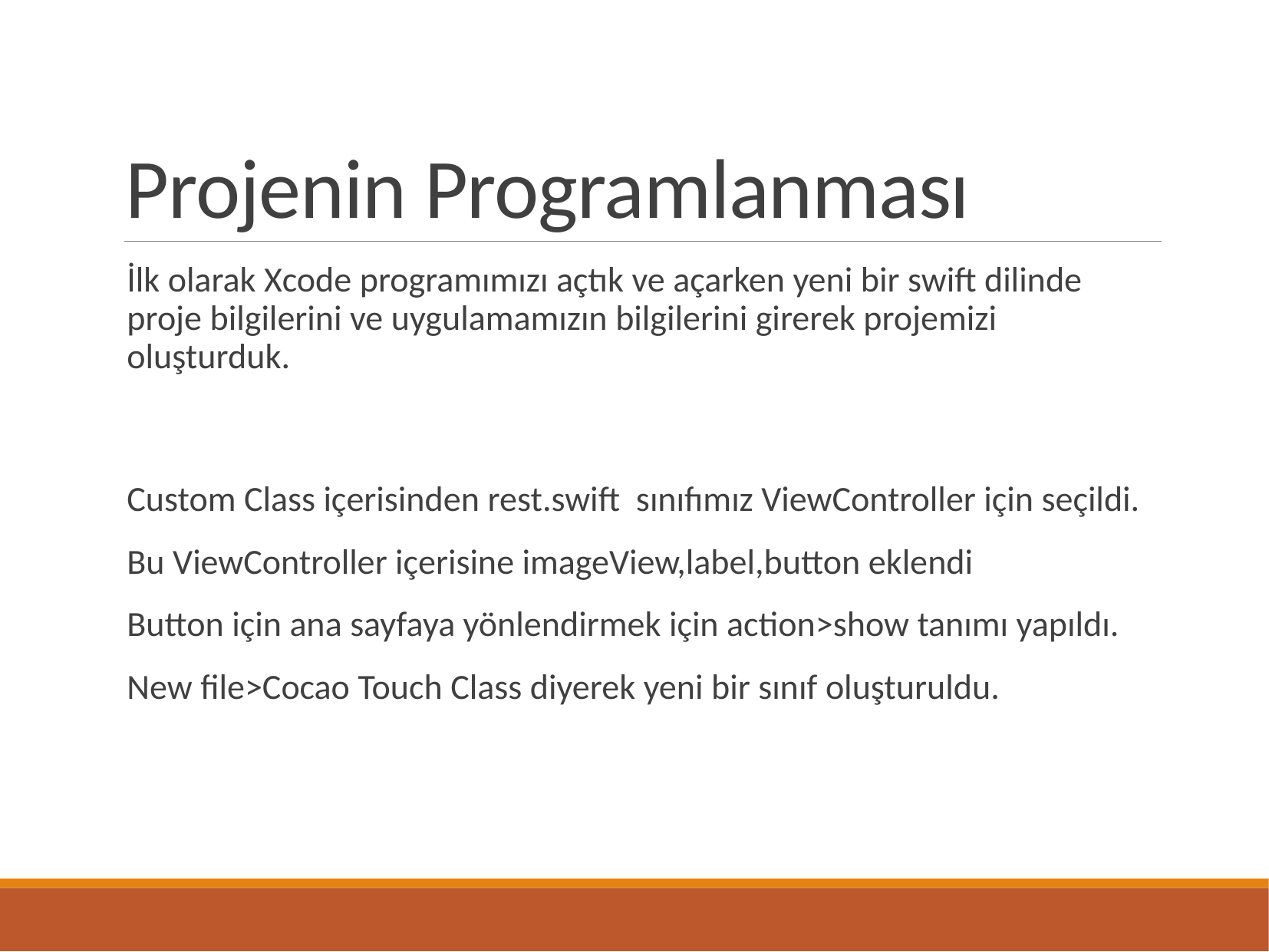

# Projenin Programlanması
İlk olarak Xcode programımızı açtık ve açarken yeni bir swift dilinde proje bilgilerini ve uygulamamızın bilgilerini girerek projemizi oluşturduk.
Custom Class içerisinden rest.swift  sınıfımız ViewController için seçildi.
Bu ViewController içerisine imageView,label,button eklendi
Button için ana sayfaya yönlendirmek için action>show tanımı yapıldı.
New file>Cocao Touch Class diyerek yeni bir sınıf oluşturuldu.